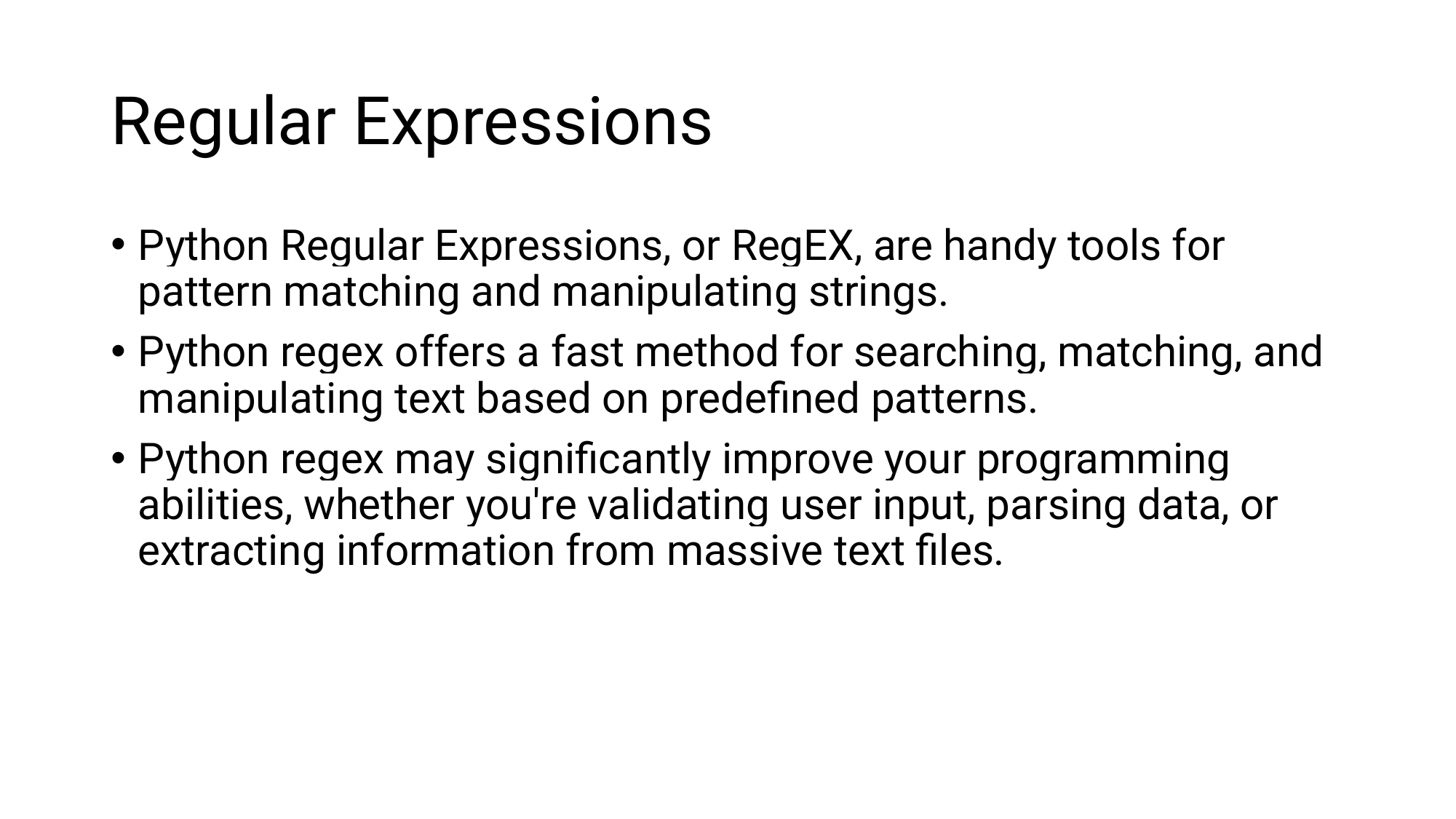

# Regular Expressions
Python Regular Expressions, or RegEX, are handy tools for pattern matching and manipulating strings.
Python regex offers a fast method for searching, matching, and manipulating text based on predefined patterns.
Python regex may significantly improve your programming abilities, whether you're validating user input, parsing data, or extracting information from massive text files.